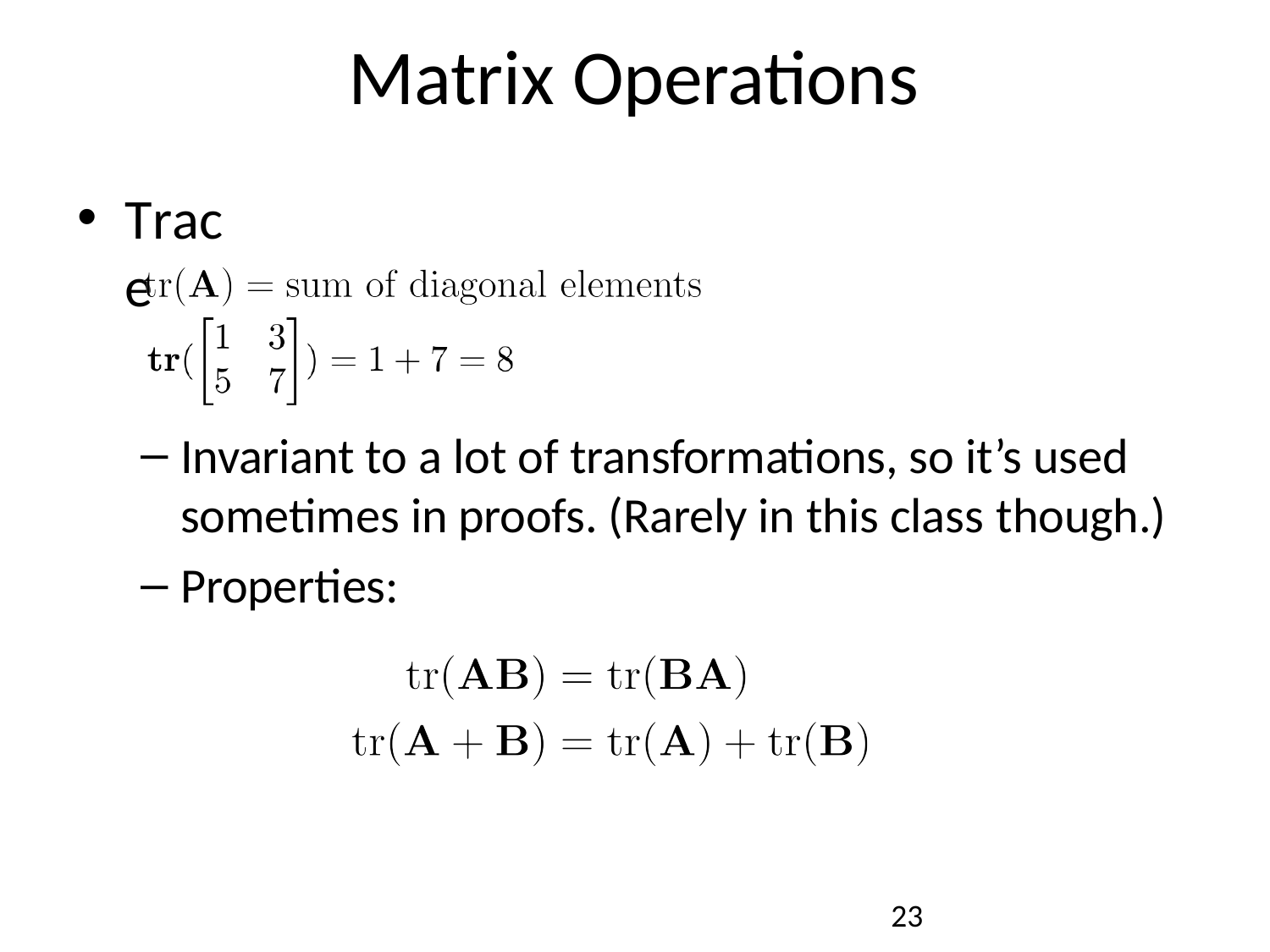

# Matrix Operations
Trace

Invariant to a lot of transformations, so it’s used  sometimes in proofs. (Rarely in this class though.)
Properties:

23